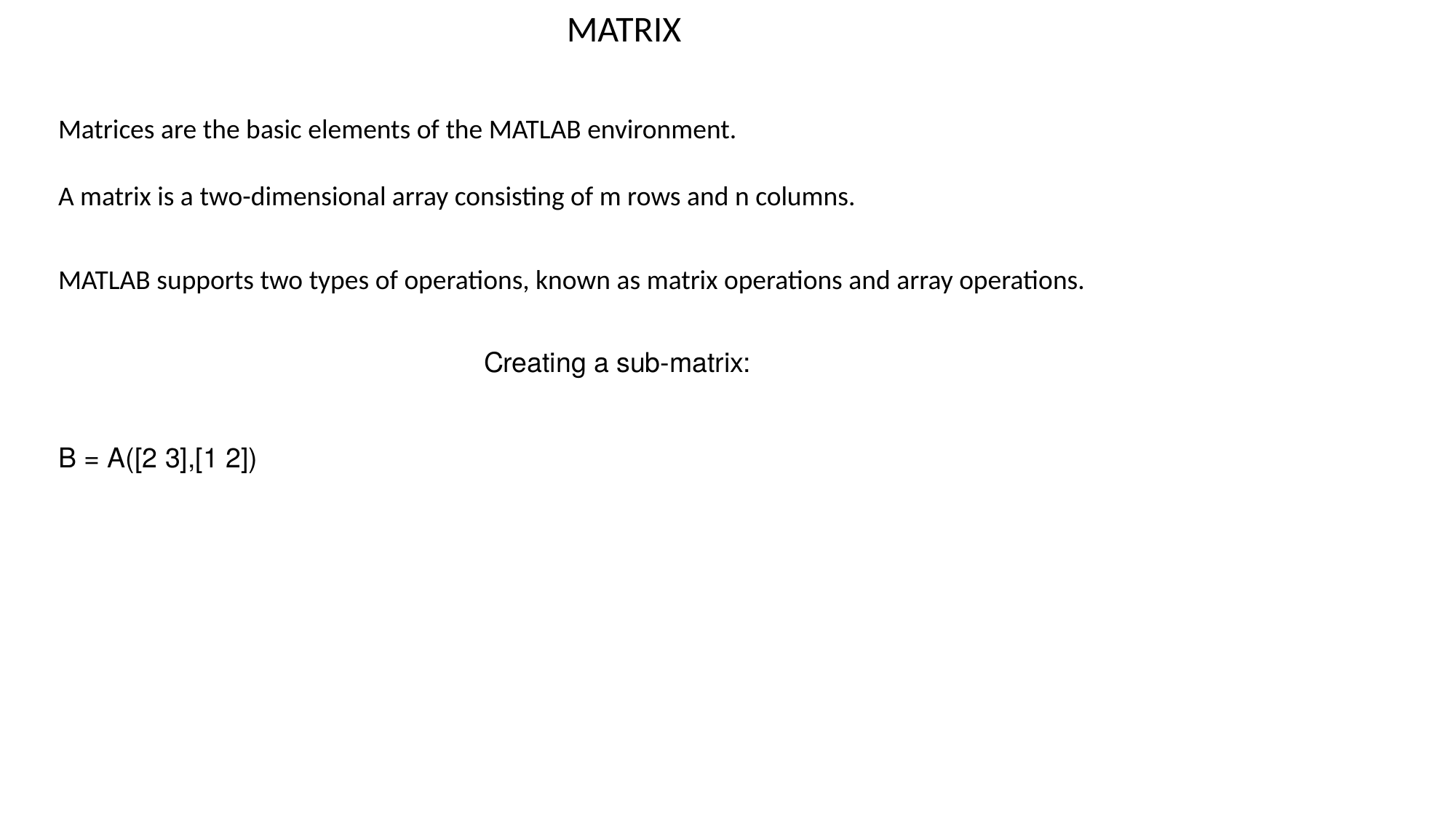

MATRIX
Matrices are the basic elements of the MATLAB environment.
A matrix is a two-dimensional array consisting of m rows and n columns.
MATLAB supports two types of operations, known as matrix operations and array operations.
Creating a sub-matrix:
B = A([2 3],[1 2])